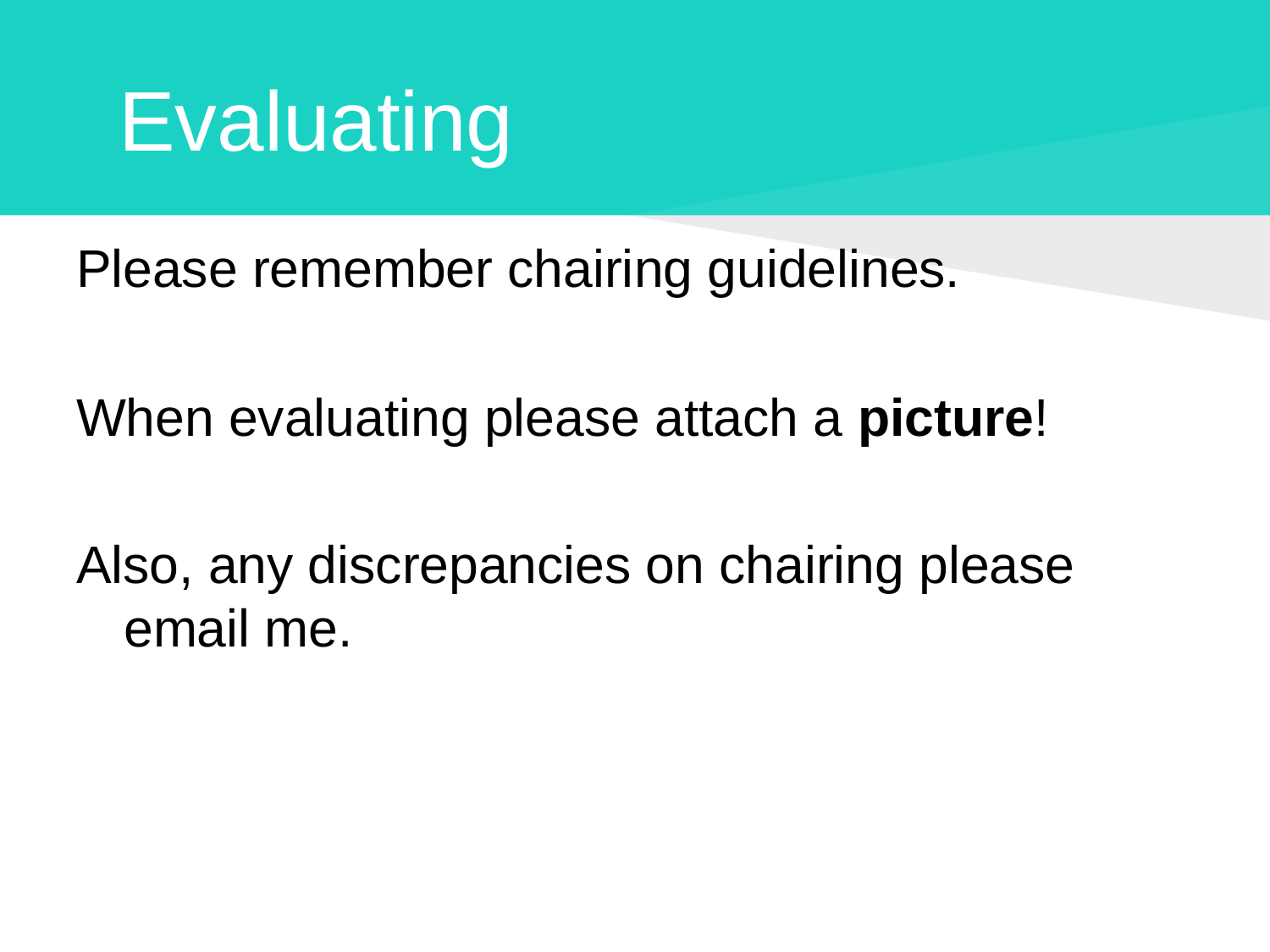

# Evaluating
Please remember chairing guidelines.

When evaluating please attach a picture!

Also, any discrepancies on chairing please email me.